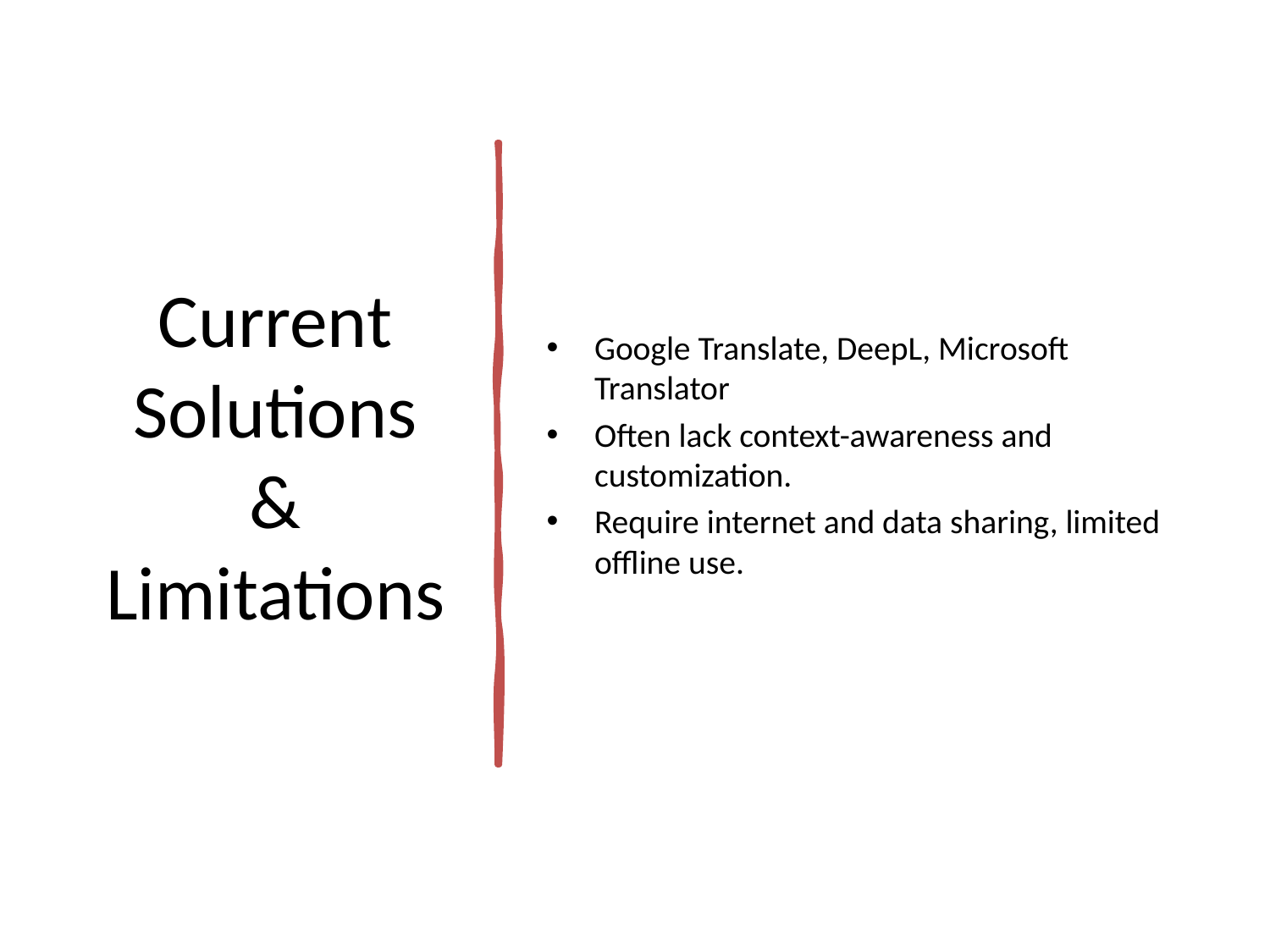

# Current Solutions & Limitations
Google Translate, DeepL, Microsoft Translator
Often lack context-awareness and customization.
Require internet and data sharing, limited offline use.